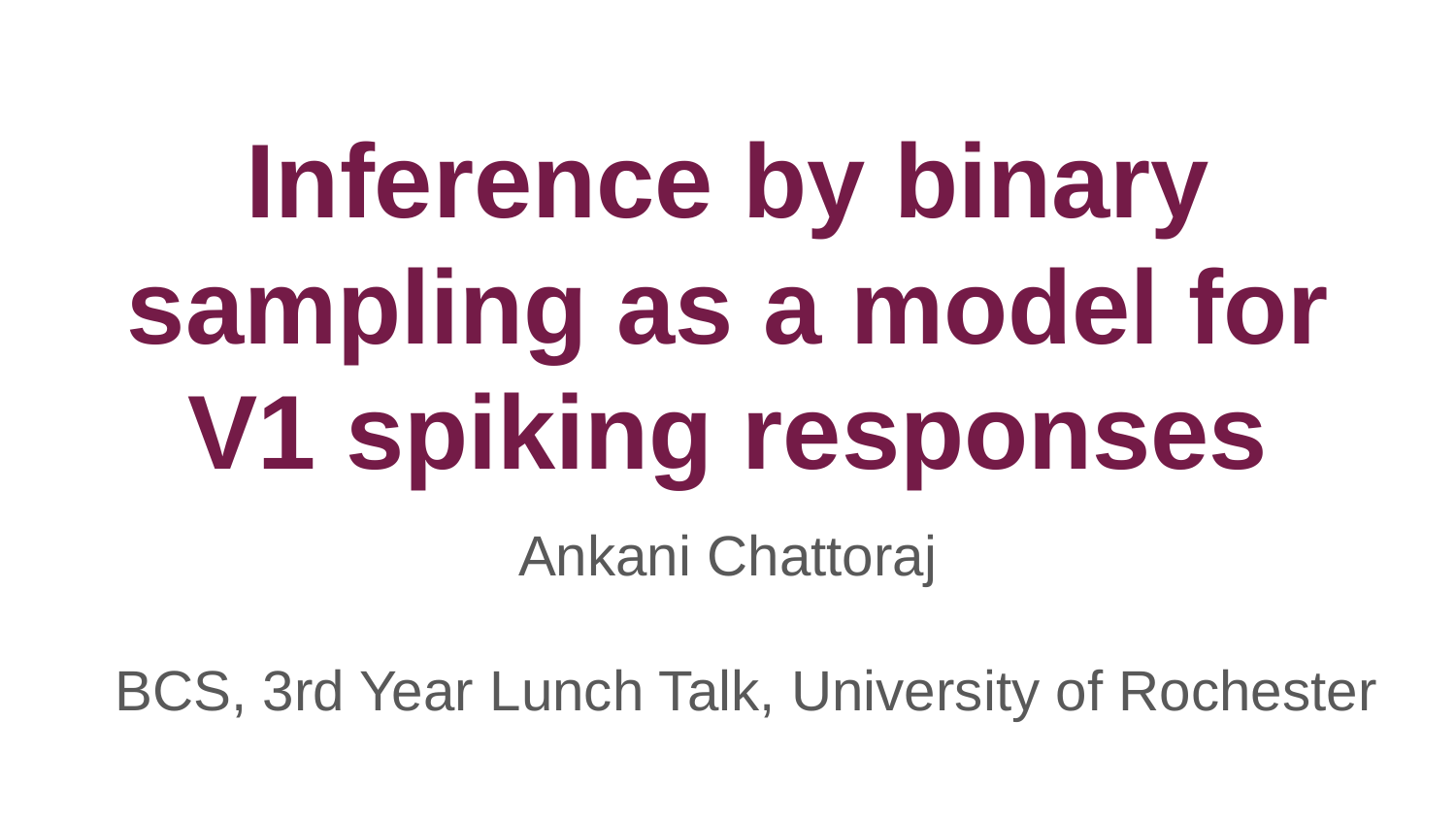

# Inference by binary sampling as a model for V1 spiking responses
Ankani Chattoraj
BCS, 3rd Year Lunch Talk, University of Rochester